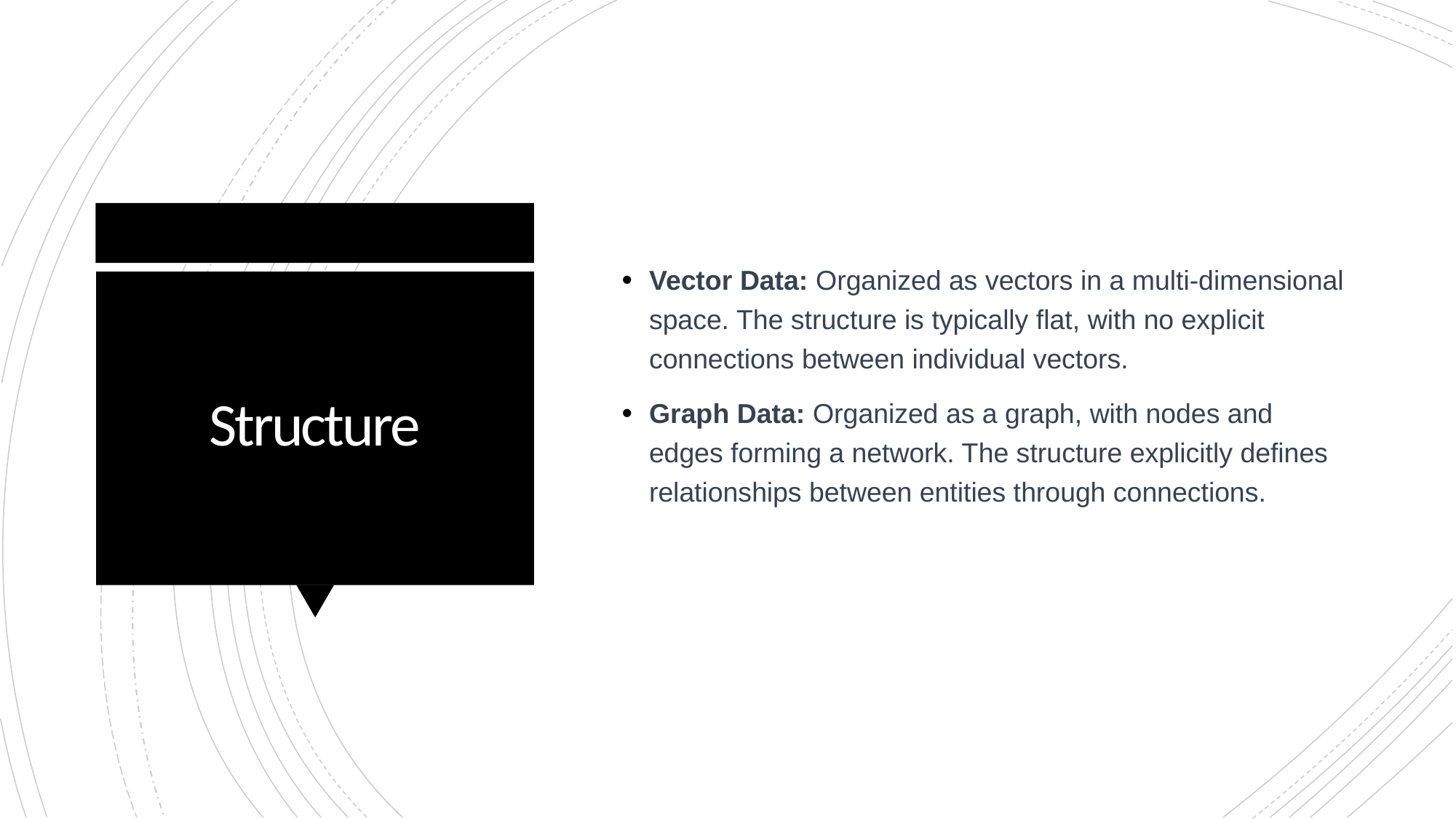

Vector Data: Organized as vectors in a multi-dimensional space. The structure is typically flat, with no explicit connections between individual vectors.
Graph Data: Organized as a graph, with nodes and edges forming a network. The structure explicitly defines relationships between entities through connections.

# Structure